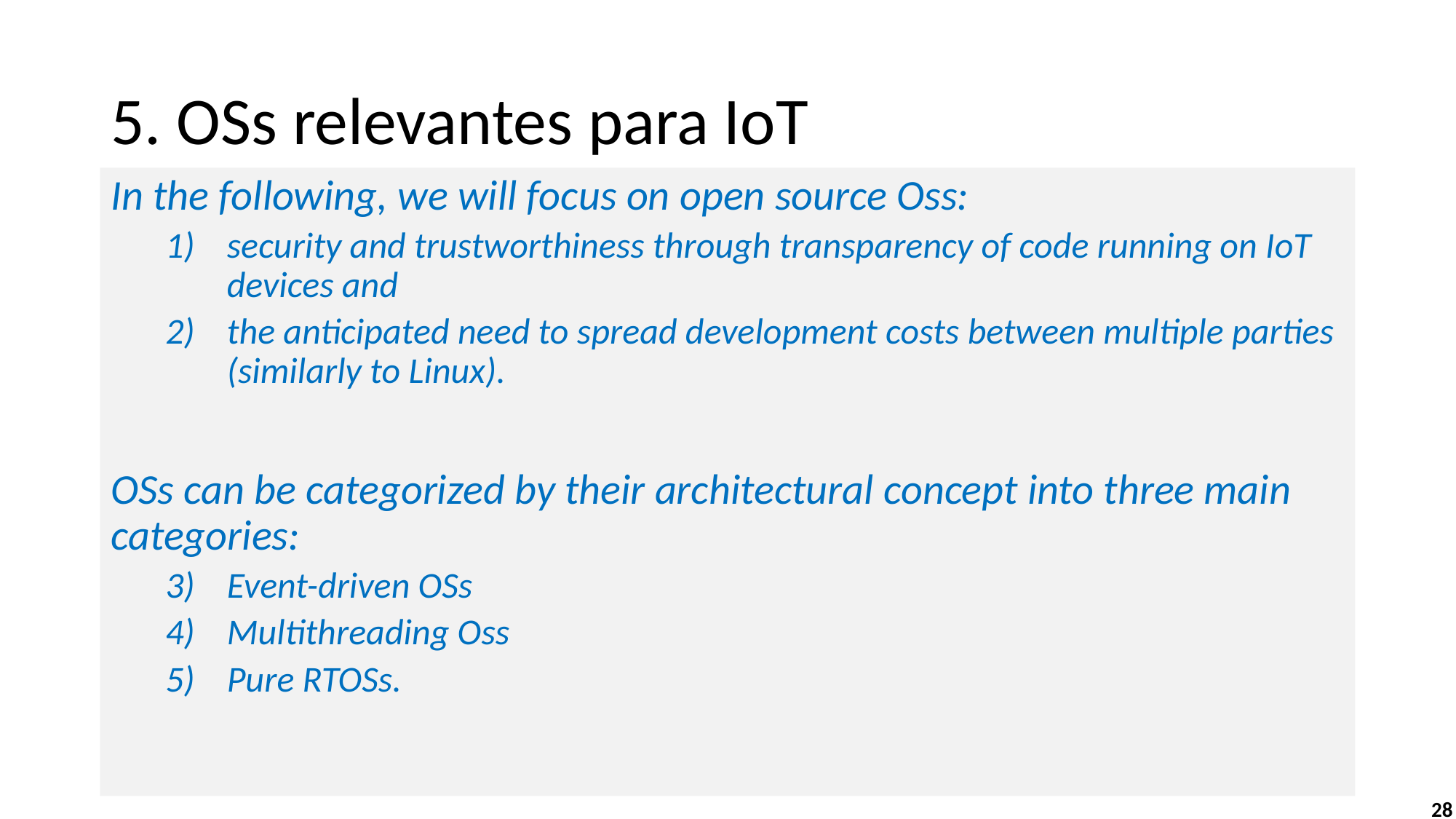

# 5. OSs relevantes para IoT
In the following, we will focus on open source Oss:
security and trustworthiness through transparency of code running on IoT devices and
the anticipated need to spread development costs between multiple parties (similarly to Linux).

OSs can be categorized by their architectural concept into three main categories:
Event-driven OSs
Multithreading Oss
Pure RTOSs.